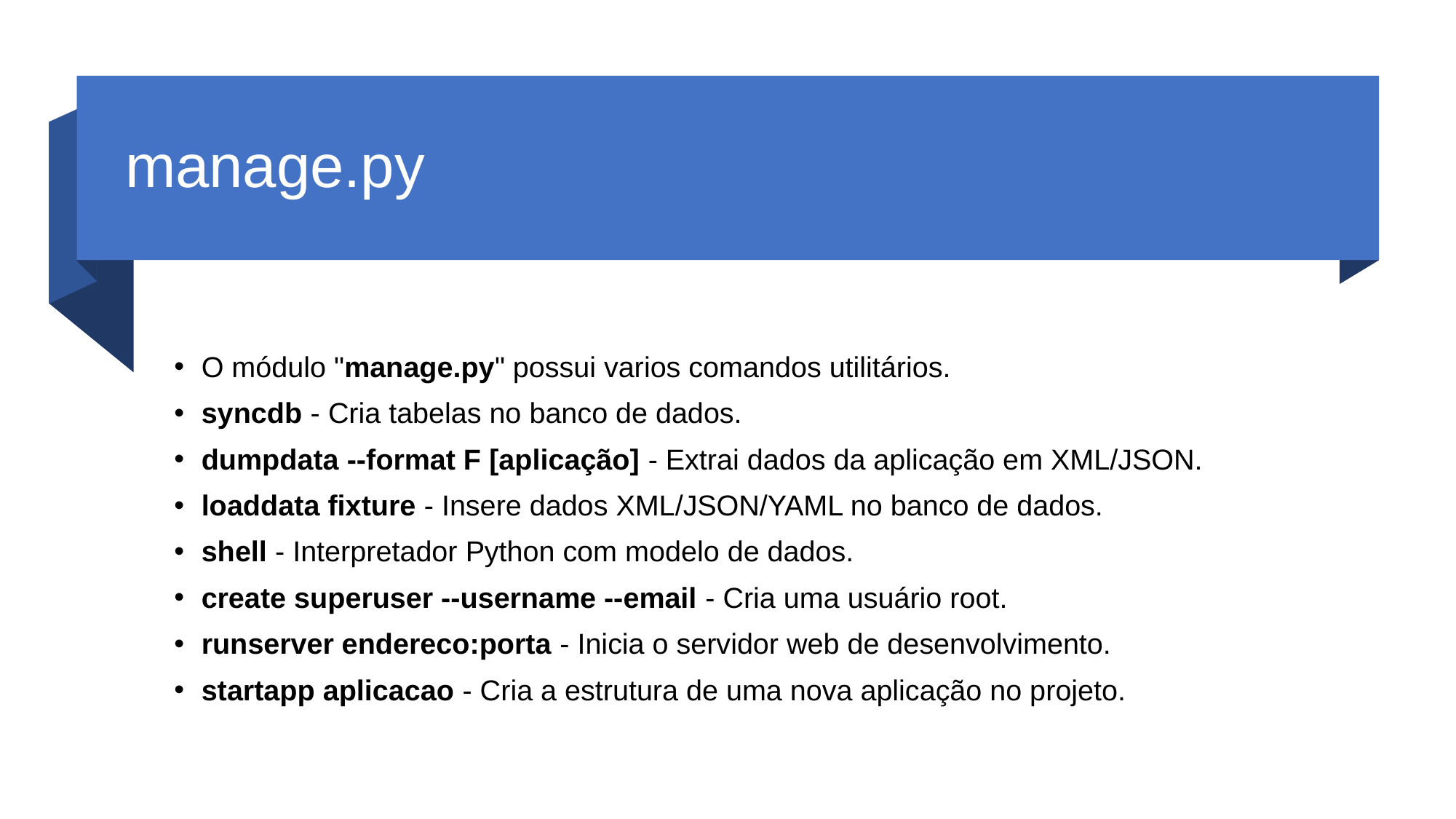

# manage.py

O módulo "manage.py" possui varios comandos utilitários.
syncdb - Cria tabelas no banco de dados.
dumpdata --format F [aplicação] - Extrai dados da aplicação em XML/JSON.
loaddata fixture - Insere dados XML/JSON/YAML no banco de dados.
shell - Interpretador Python com modelo de dados.
create superuser --username --email - Cria uma usuário root.
runserver endereco:porta - Inicia o servidor web de desenvolvimento.
startapp aplicacao - Cria a estrutura de uma nova aplicação no projeto.